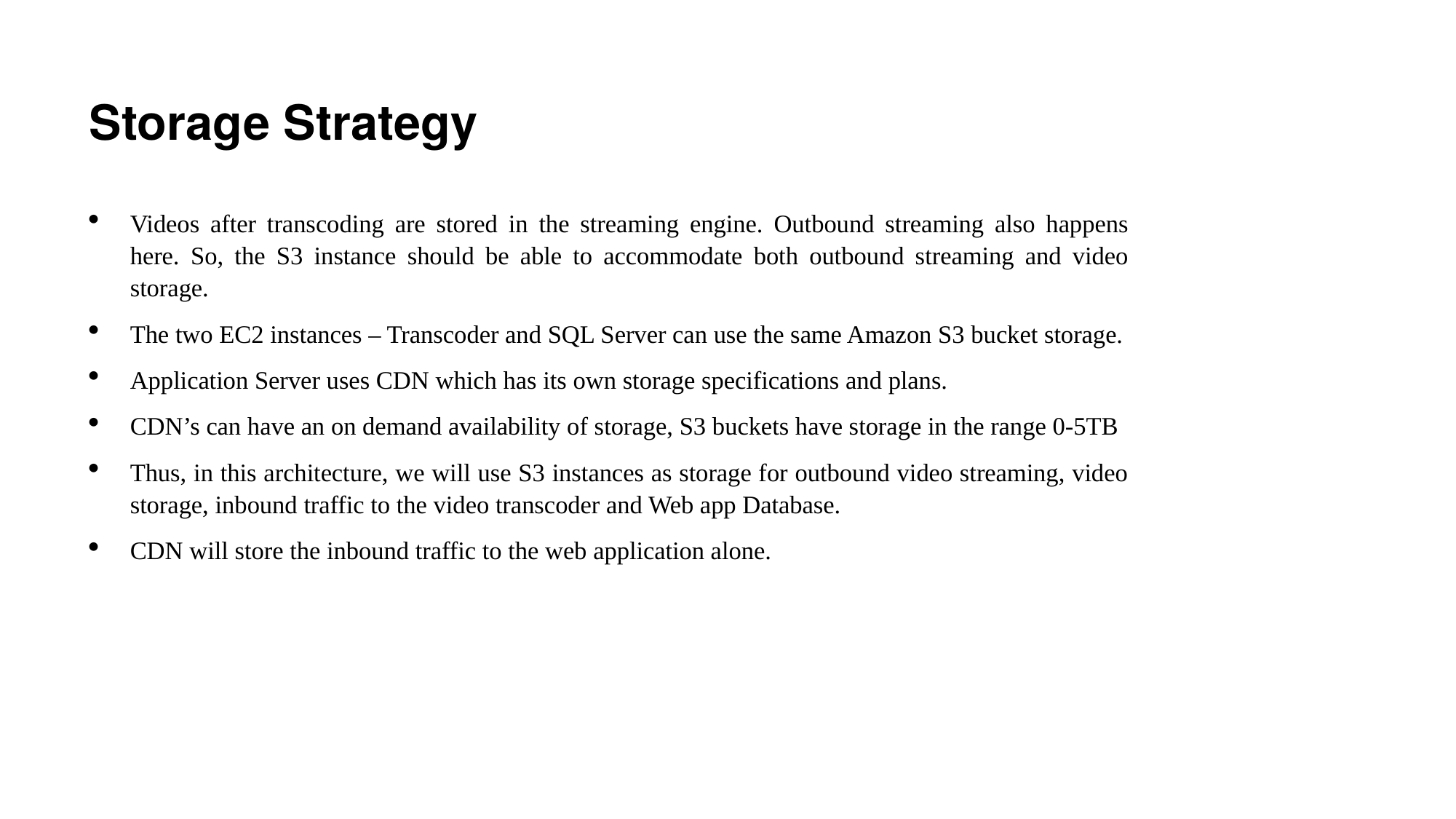

# Storage Strategy
Videos after transcoding are stored in the streaming engine. Outbound streaming also happens here. So, the S3 instance should be able to accommodate both outbound streaming and video storage.
The two EC2 instances – Transcoder and SQL Server can use the same Amazon S3 bucket storage.
Application Server uses CDN which has its own storage specifications and plans.
CDN’s can have an on demand availability of storage, S3 buckets have storage in the range 0-5TB
Thus, in this architecture, we will use S3 instances as storage for outbound video streaming, video storage, inbound traffic to the video transcoder and Web app Database.
CDN will store the inbound traffic to the web application alone.